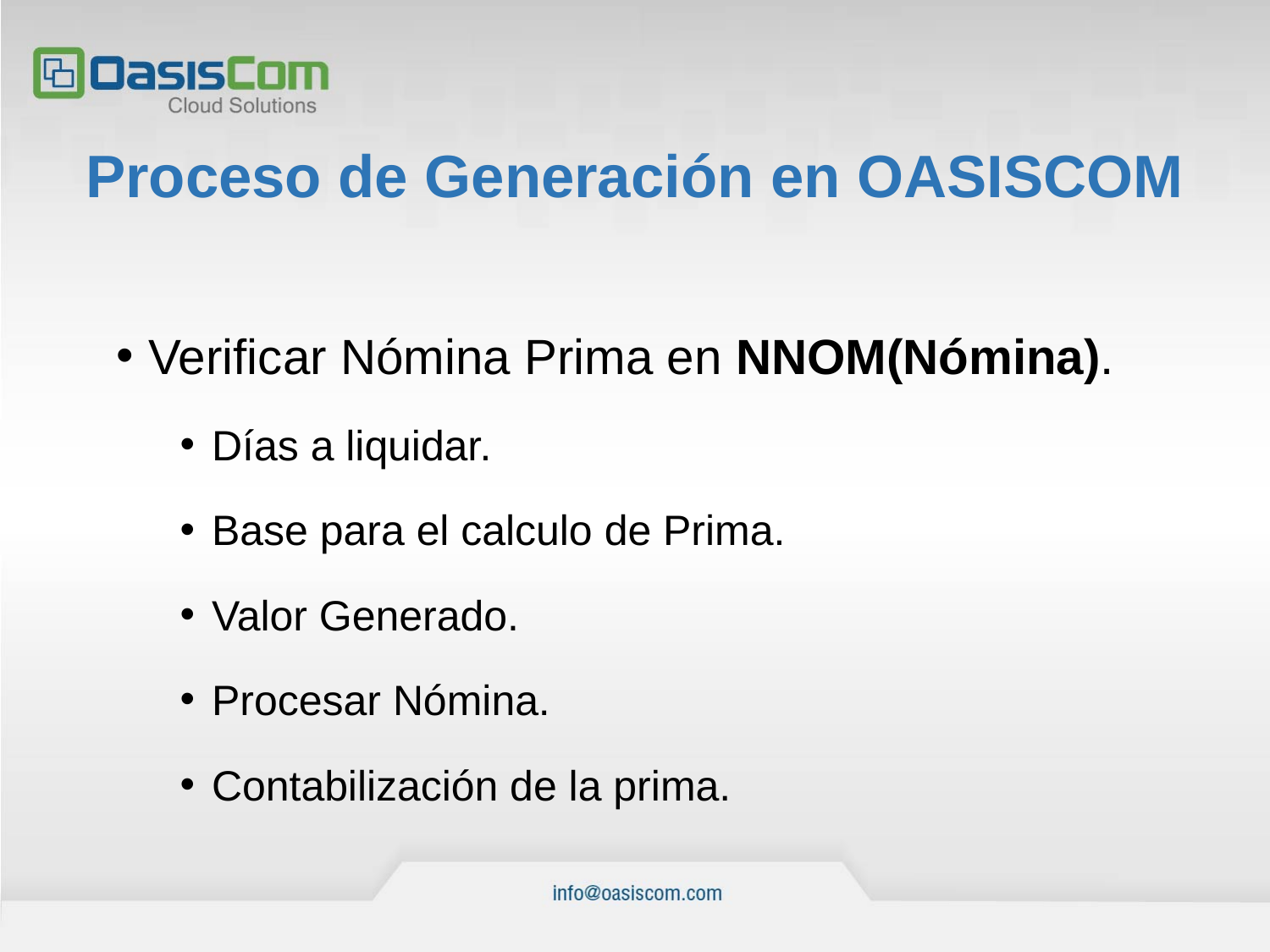

# Proceso de Generación en OASISCOM
Verificar Nómina Prima en NNOM(Nómina).
Días a liquidar.
Base para el calculo de Prima.
Valor Generado.
Procesar Nómina.
Contabilización de la prima.